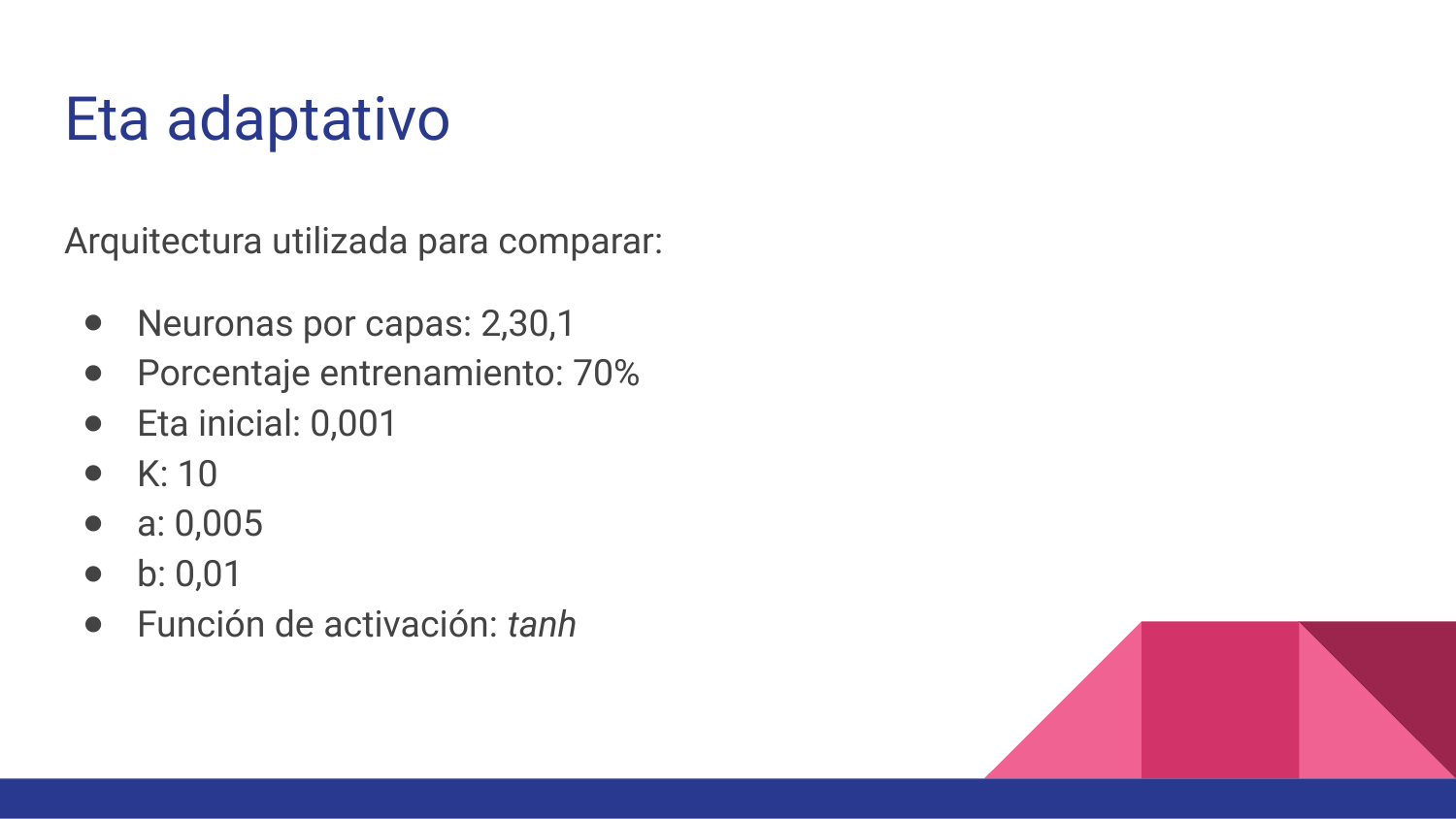

# Eta adaptativo
Arquitectura utilizada para comparar:
Neuronas por capas: 2,30,1
Porcentaje entrenamiento: 70%
Eta inicial: 0,001
K: 10
a: 0,005
b: 0,01
Función de activación: tanh